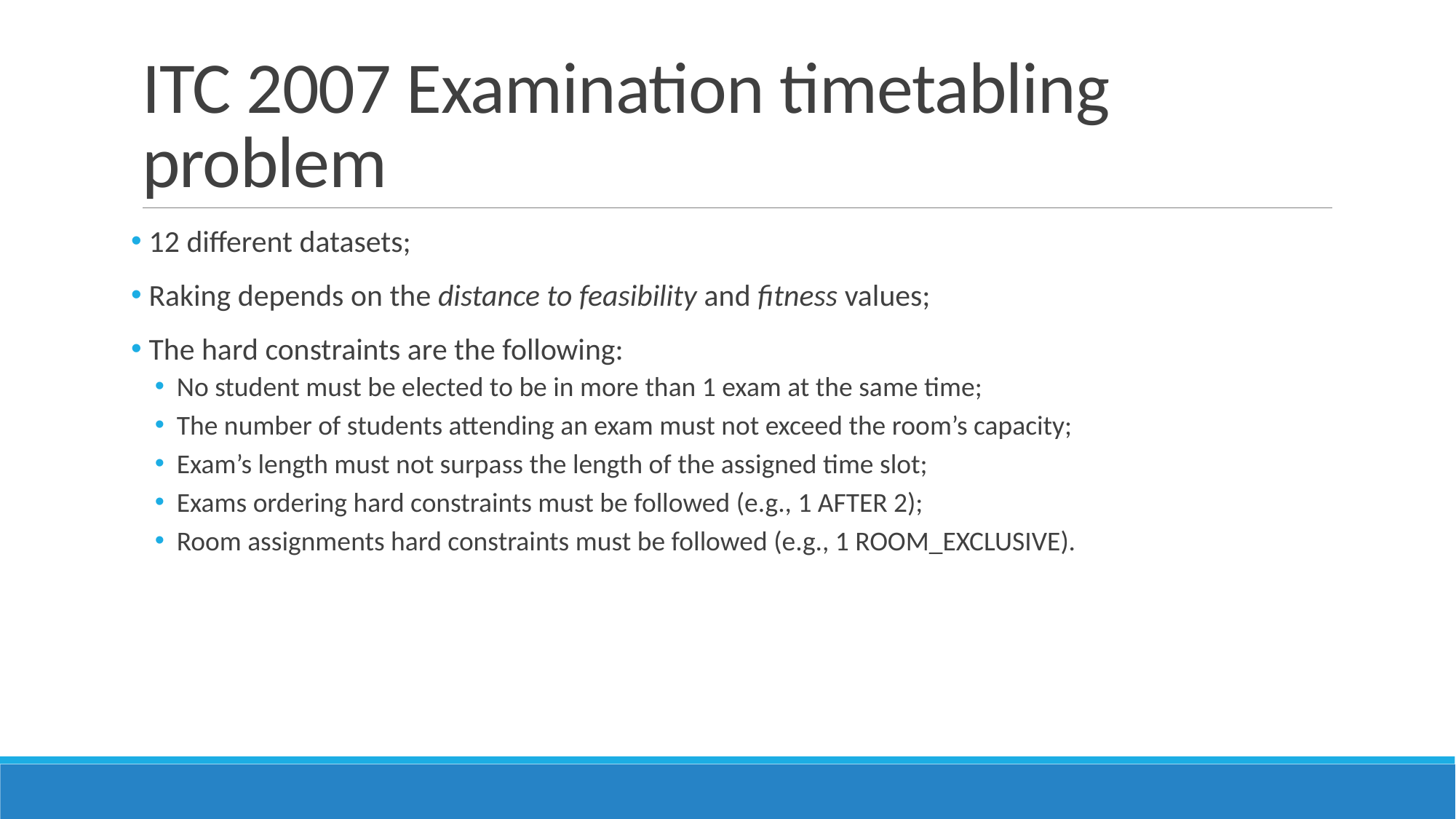

# ITC 2007 Examination timetabling problem
 12 different datasets;
 Raking depends on the distance to feasibility and fitness values;
 The hard constraints are the following:
No student must be elected to be in more than 1 exam at the same time;
The number of students attending an exam must not exceed the room’s capacity;
Exam’s length must not surpass the length of the assigned time slot;
Exams ordering hard constraints must be followed (e.g., 1 AFTER 2);
Room assignments hard constraints must be followed (e.g., 1 ROOM_EXCLUSIVE).